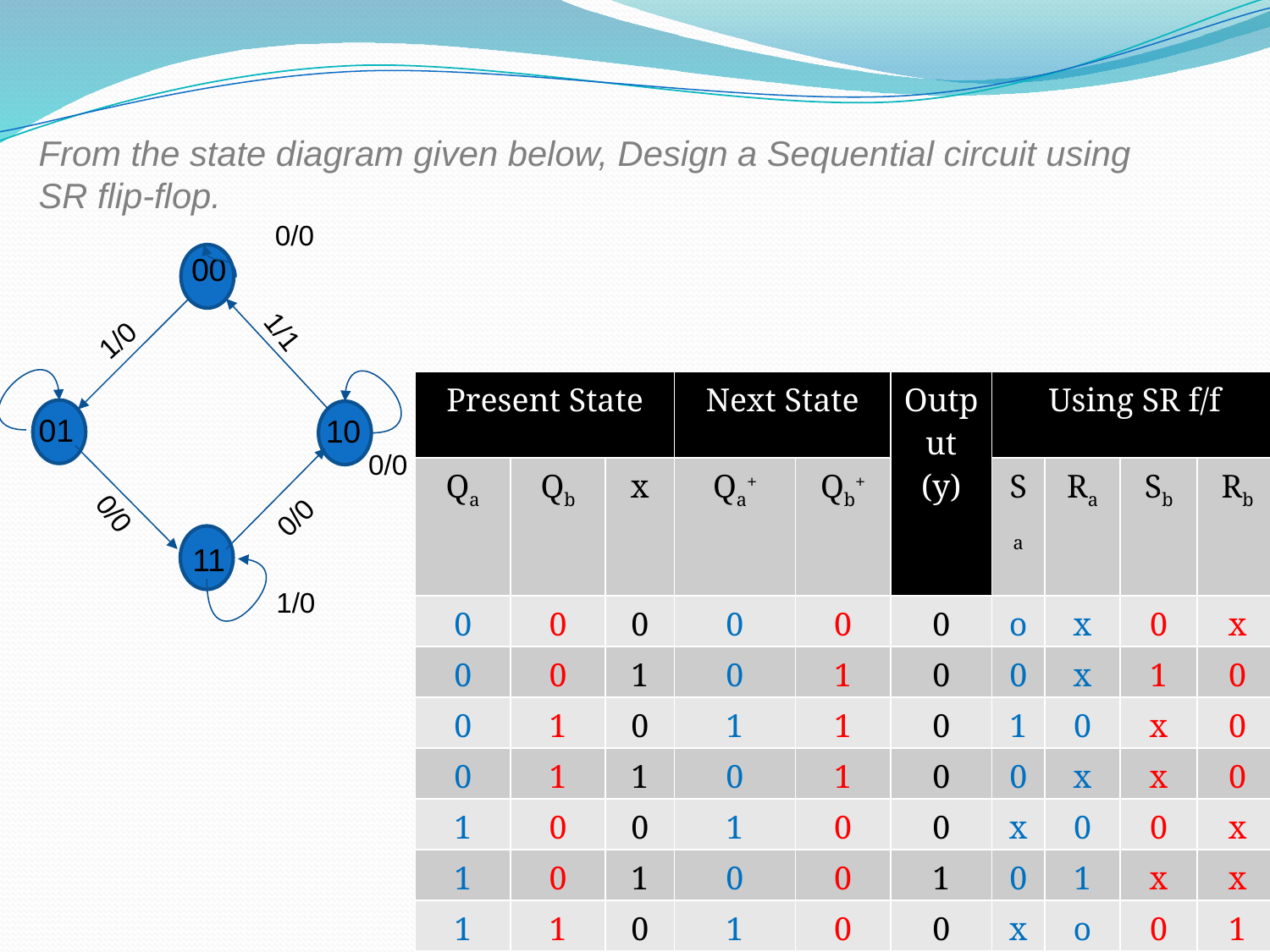

From the state diagram given below, Design a Sequential circuit using
SR flip-flop.
0/0
00

1/1
1/0
1/0
| Present State |  |  | Next State |  | Output (y) | Using SR f/f |  |  |  |
| --- | --- | --- | --- | --- | --- | --- | --- | --- | --- |
| Qa | Qb | x | Qa+ | Qb+ |  | Sa | Ra | Sb | Rb |
| 0 | 0 | 0 | 0 | 0 | 0 | o | x | 0 | x |
| 0 | 0 | 1 | 0 | 1 | 0 | 0 | x | 1 | 0 |
| 0 | 1 | 0 | 1 | 1 | 0 | 1 | 0 | x | 0 |
| 0 | 1 | 1 | 0 | 1 | 0 | 0 | x | x | 0 |
| 1 | 0 | 0 | 1 | 0 | 0 | x | 0 | 0 | x |
| 1 | 0 | 1 | 0 | 0 | 1 | 0 | 1 | x | x |
| 1 | 1 | 0 | 1 | 0 | 0 | x | o | 0 | 1 |
| 1 | 1 | 1 | 1 | 1 | 0 | x | 0 | x | 0 |

01
10
0/0
0/0
0/0

11
1/0